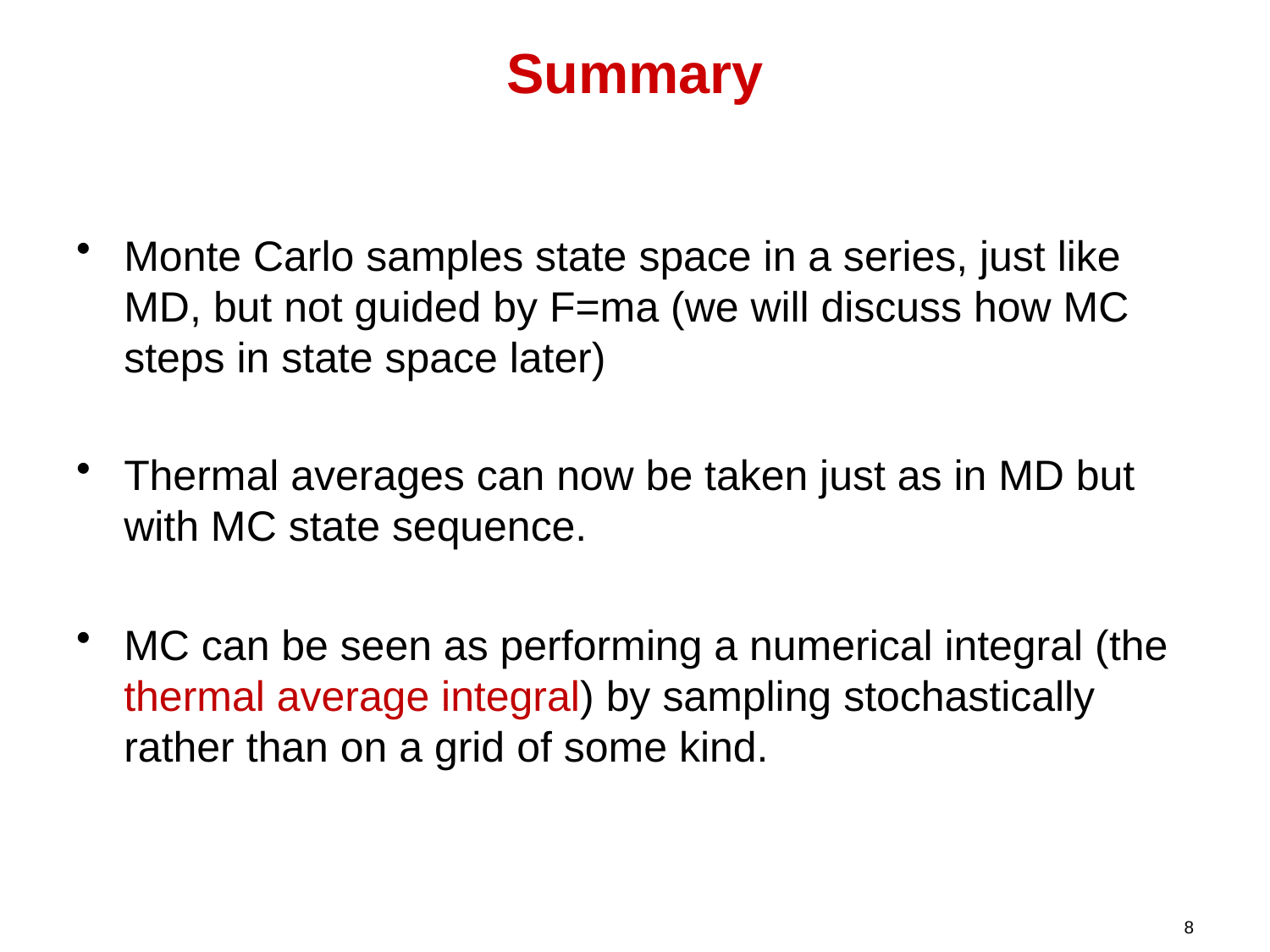

# Summary
Monte Carlo samples state space in a series, just like MD, but not guided by F=ma (we will discuss how MC steps in state space later)

Thermal averages can now be taken just as in MD but with MC state sequence.

MC can be seen as performing a numerical integral (the thermal average integral) by sampling stochastically rather than on a grid of some kind.

8